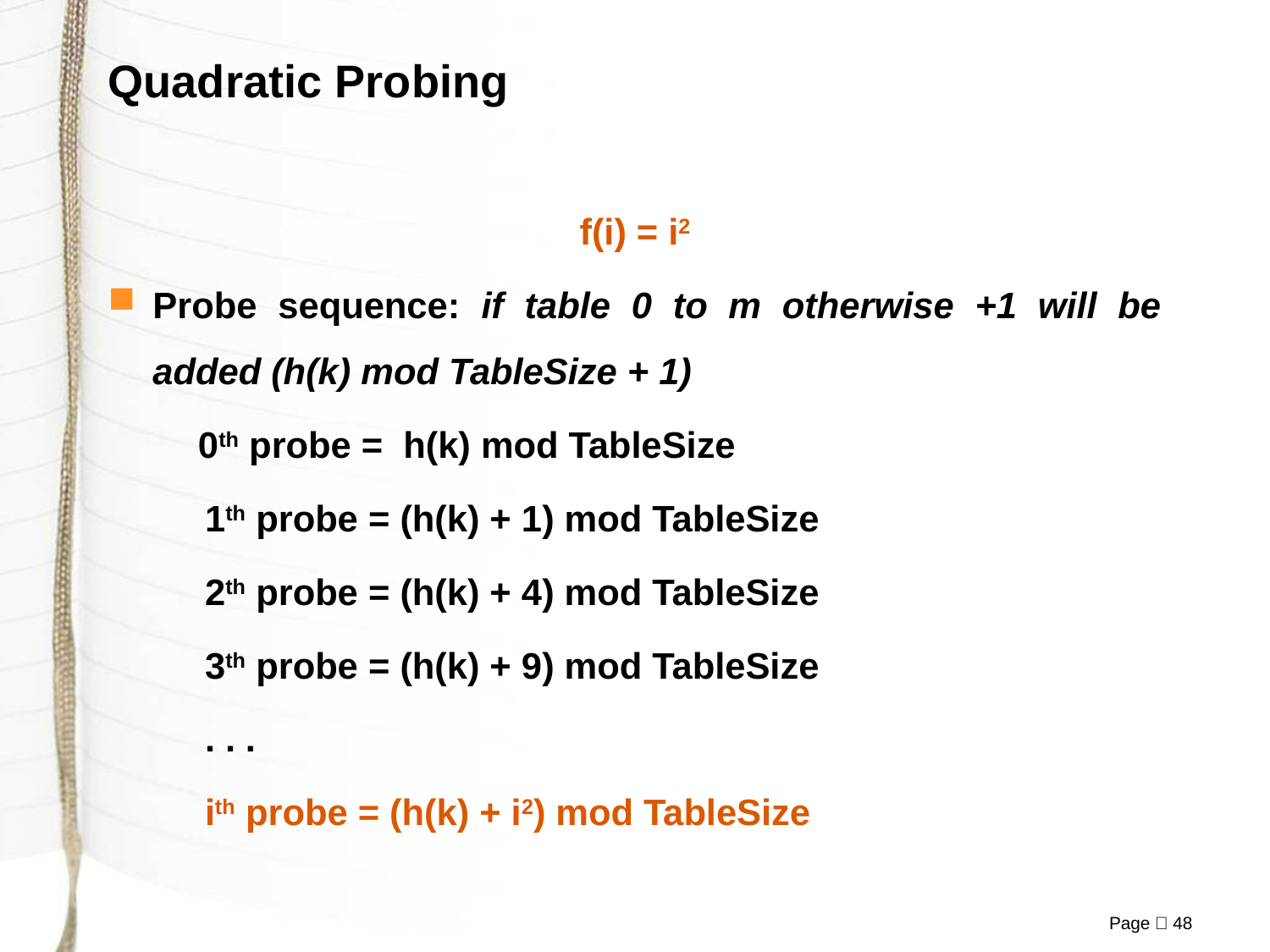

# Quadratic Probing
f(i) = i2
Probe sequence: if table 0 to m otherwise +1 will be added (h(k) mod TableSize + 1)
   0th probe =  h(k) mod TableSize
	1th probe = (h(k) + 1) mod TableSize
	2th probe = (h(k) + 4) mod TableSize
	3th probe = (h(k) + 9) mod TableSize
	. . .
	ith probe = (h(k) + i2) mod TableSize

f(i+1) = f(i) + 2i + 1